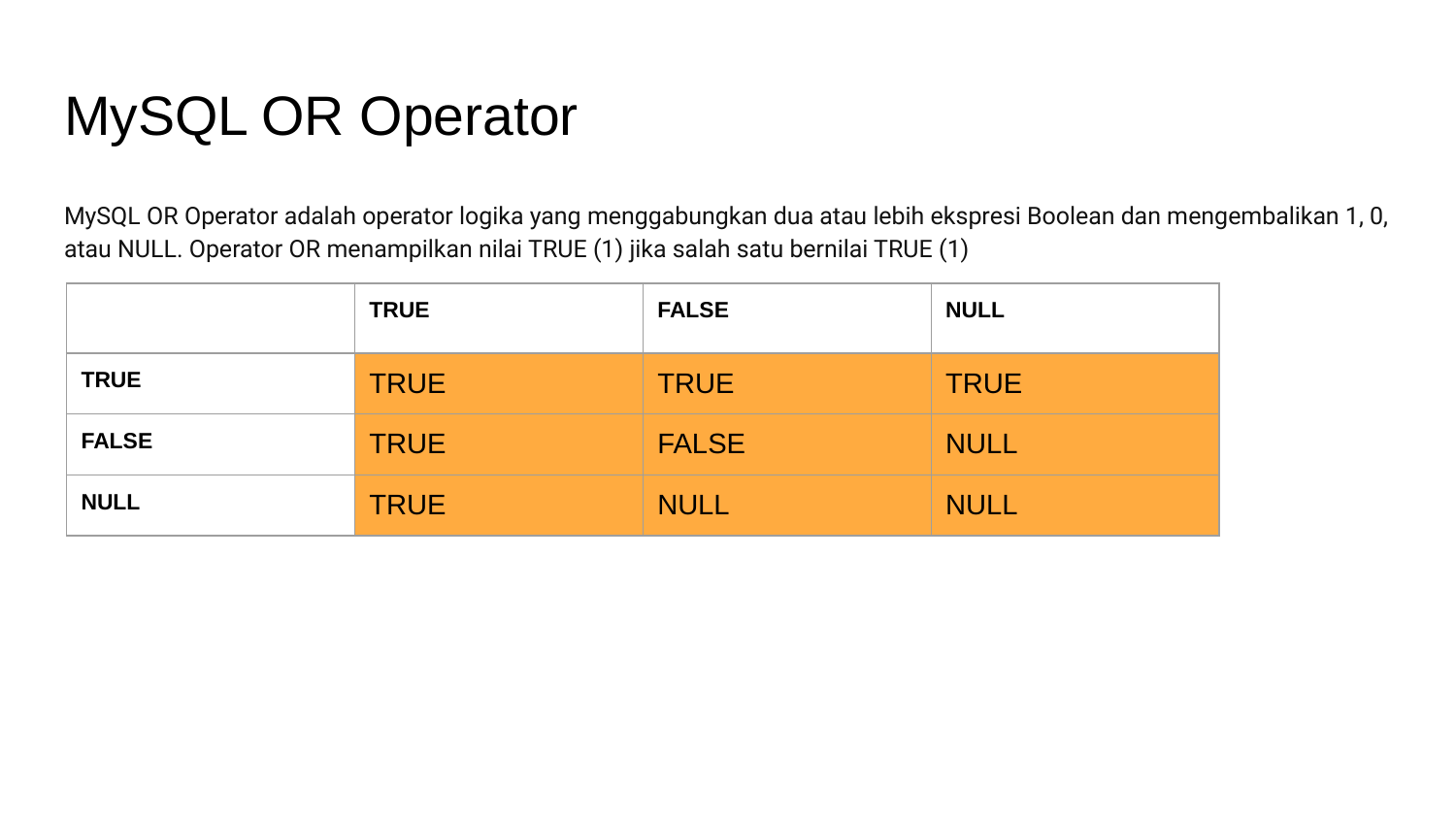

# MySQL OR Operator
MySQL OR Operator adalah operator logika yang menggabungkan dua atau lebih ekspresi Boolean dan mengembalikan 1, 0, atau NULL. Operator OR menampilkan nilai TRUE (1) jika salah satu bernilai TRUE (1)
|  | TRUE | FALSE | NULL |
| --- | --- | --- | --- |
| TRUE | TRUE | TRUE | TRUE |
| FALSE | TRUE | FALSE | NULL |
| NULL | TRUE | NULL | NULL |